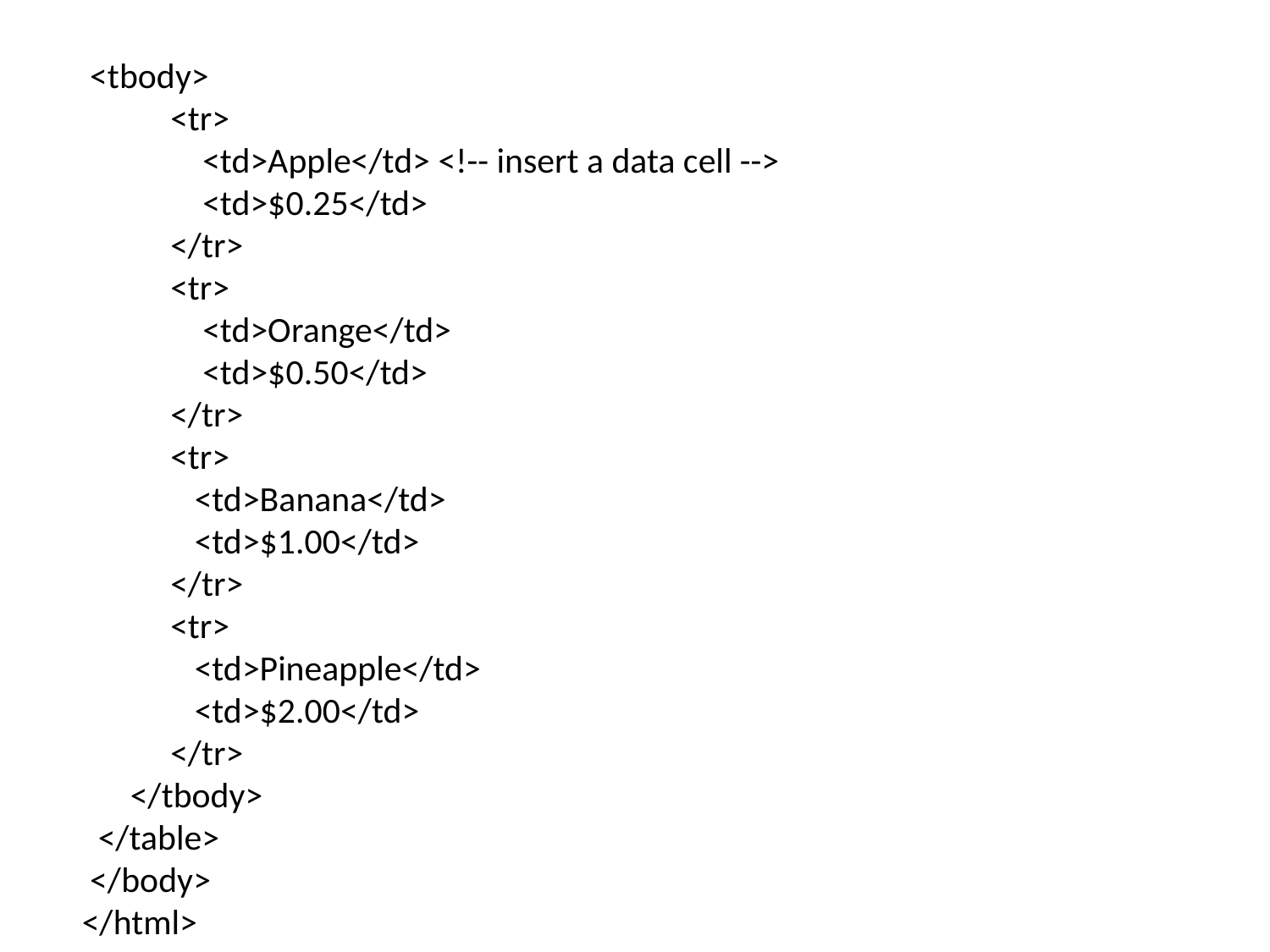

<tbody>
           <tr>
               <td>Apple</td> <!-- insert a data cell -->
               <td>$0.25</td>
           </tr>
           <tr>
               <td>Orange</td>
               <td>$0.50</td>
           </tr>
           <tr>
              <td>Banana</td>
              <td>$1.00</td>
           </tr>
           <tr>
              <td>Pineapple</td>
              <td>$2.00</td>
           </tr>
      </tbody>
  </table>
 </body>
</html>